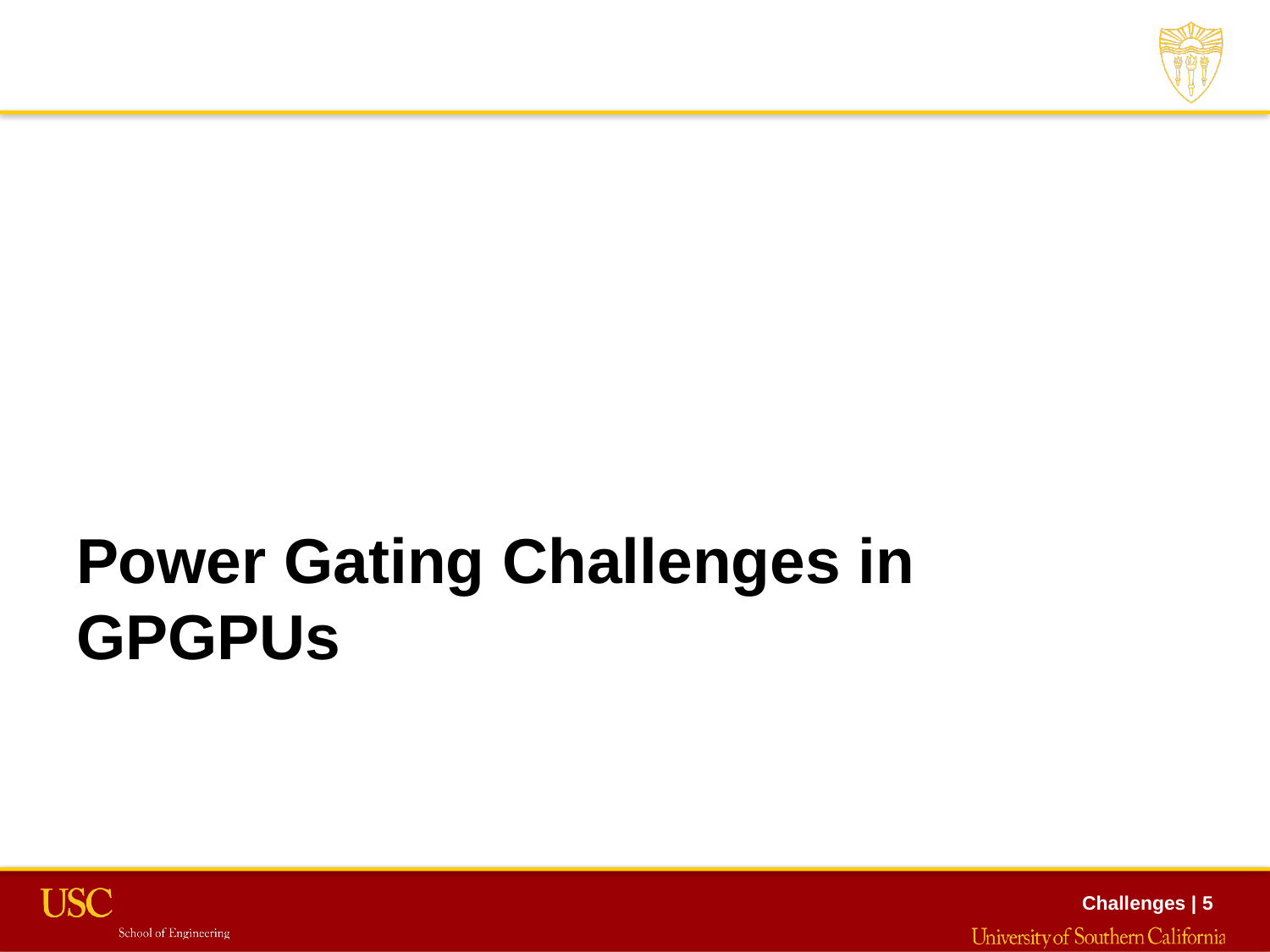

#

Power Gating Challenges in GPGPUs

Challenges | 5